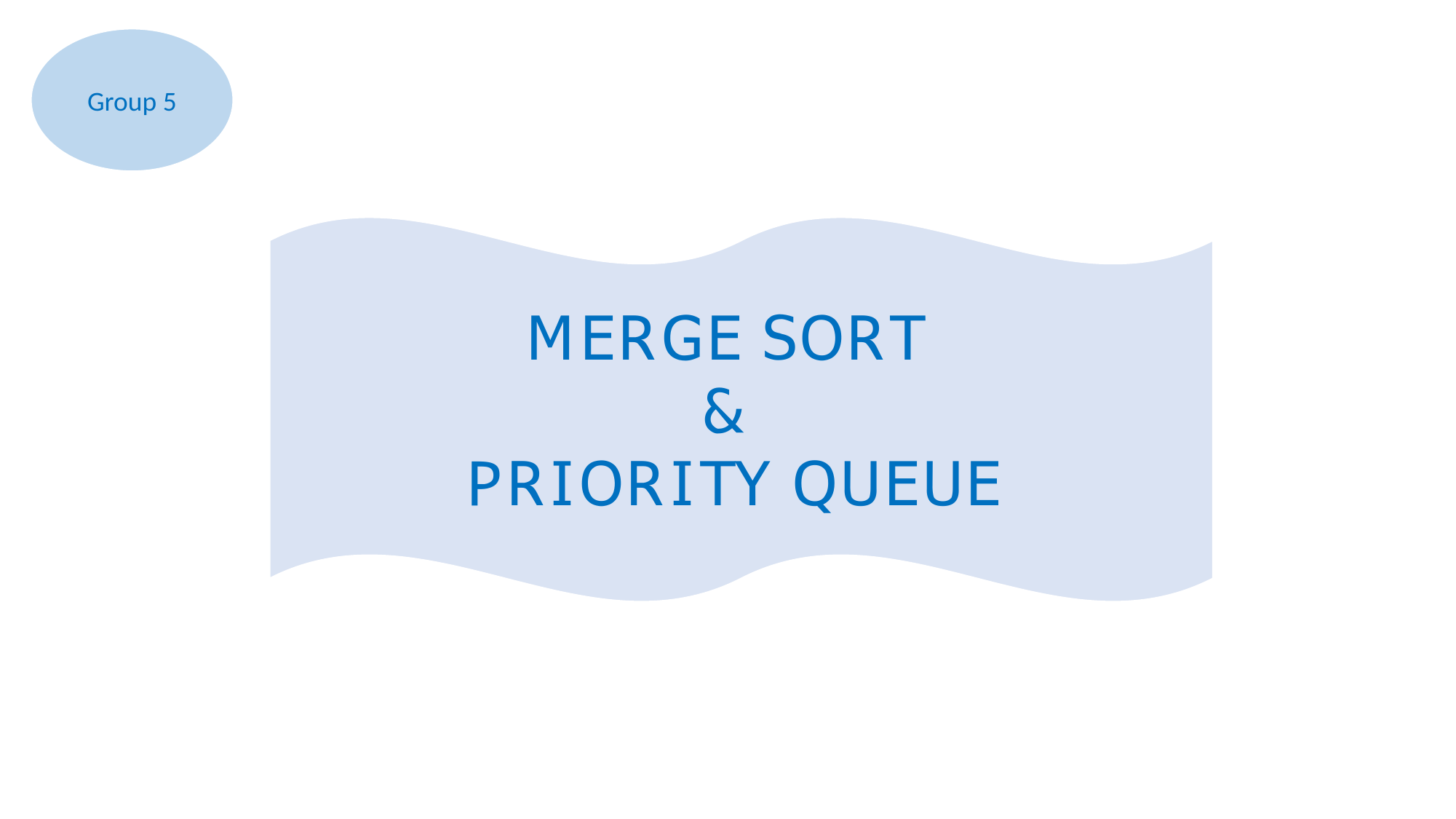

Group 5

MERGE SORT
&
PRIORITY QUEUE